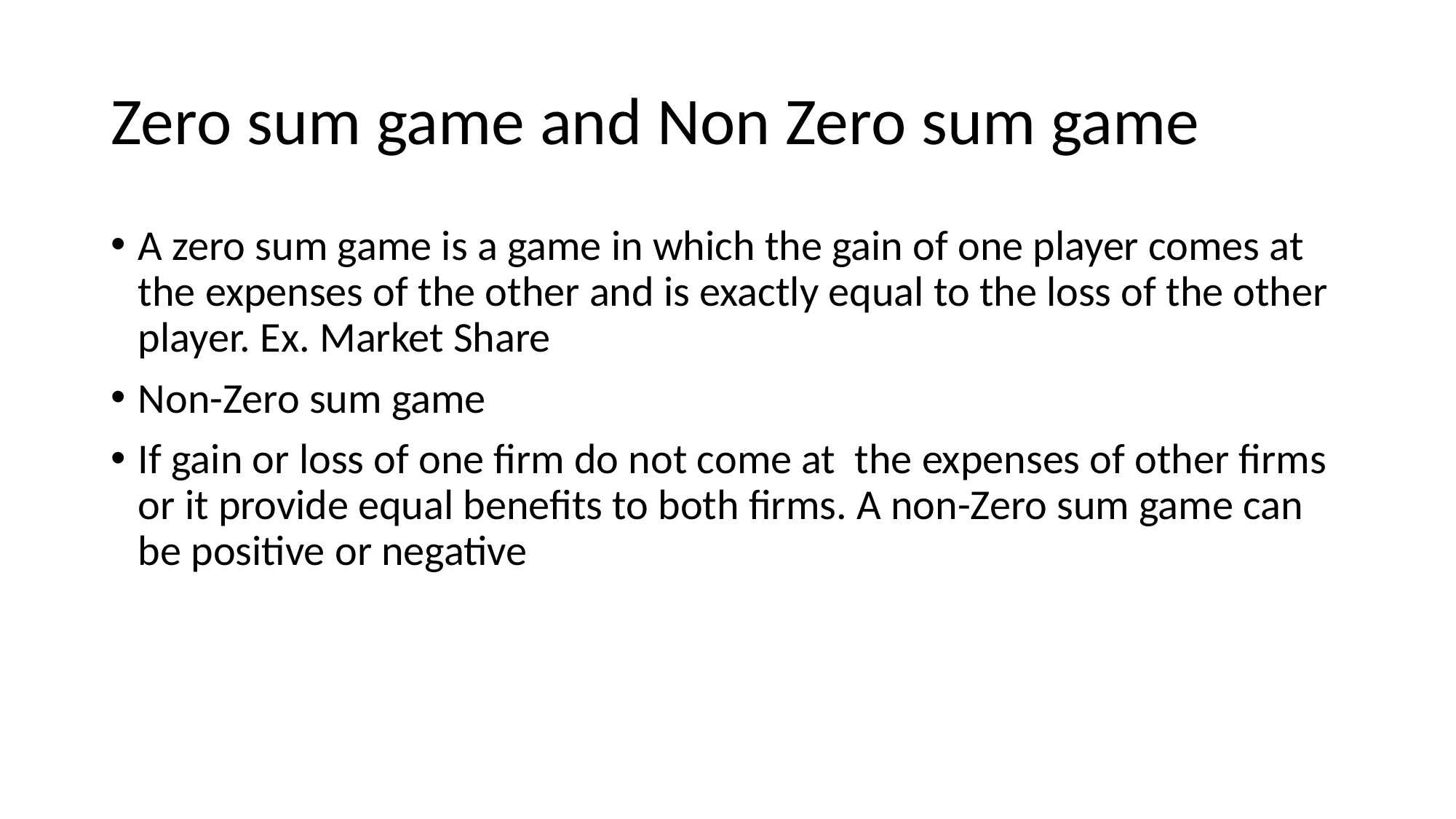

# Zero sum game and Non Zero sum game
A zero sum game is a game in which the gain of one player comes at the expenses of the other and is exactly equal to the loss of the other player. Ex. Market Share
Non-Zero sum game
If gain or loss of one firm do not come at  the expenses of other firms or it provide equal benefits to both firms. A non-Zero sum game can be positive or negative